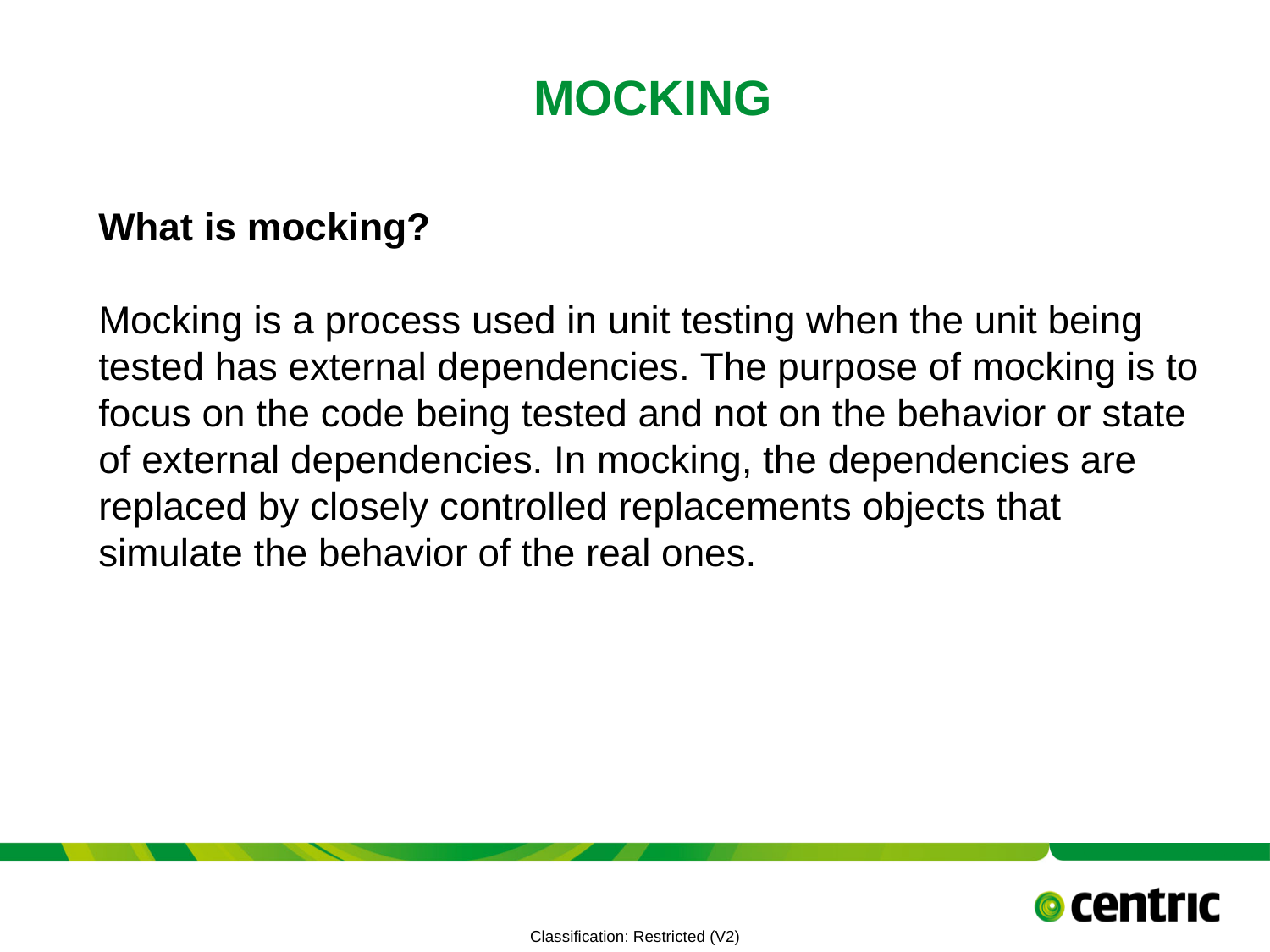

# Mocking
What is mocking?

Mocking is a process used in unit testing when the unit being tested has external dependencies. The purpose of mocking is to focus on the code being tested and not on the behavior or state of external dependencies. In mocking, the dependencies are replaced by closely controlled replacements objects that simulate the behavior of the real ones.

TITLE PRESENTATION
July 8, 2021